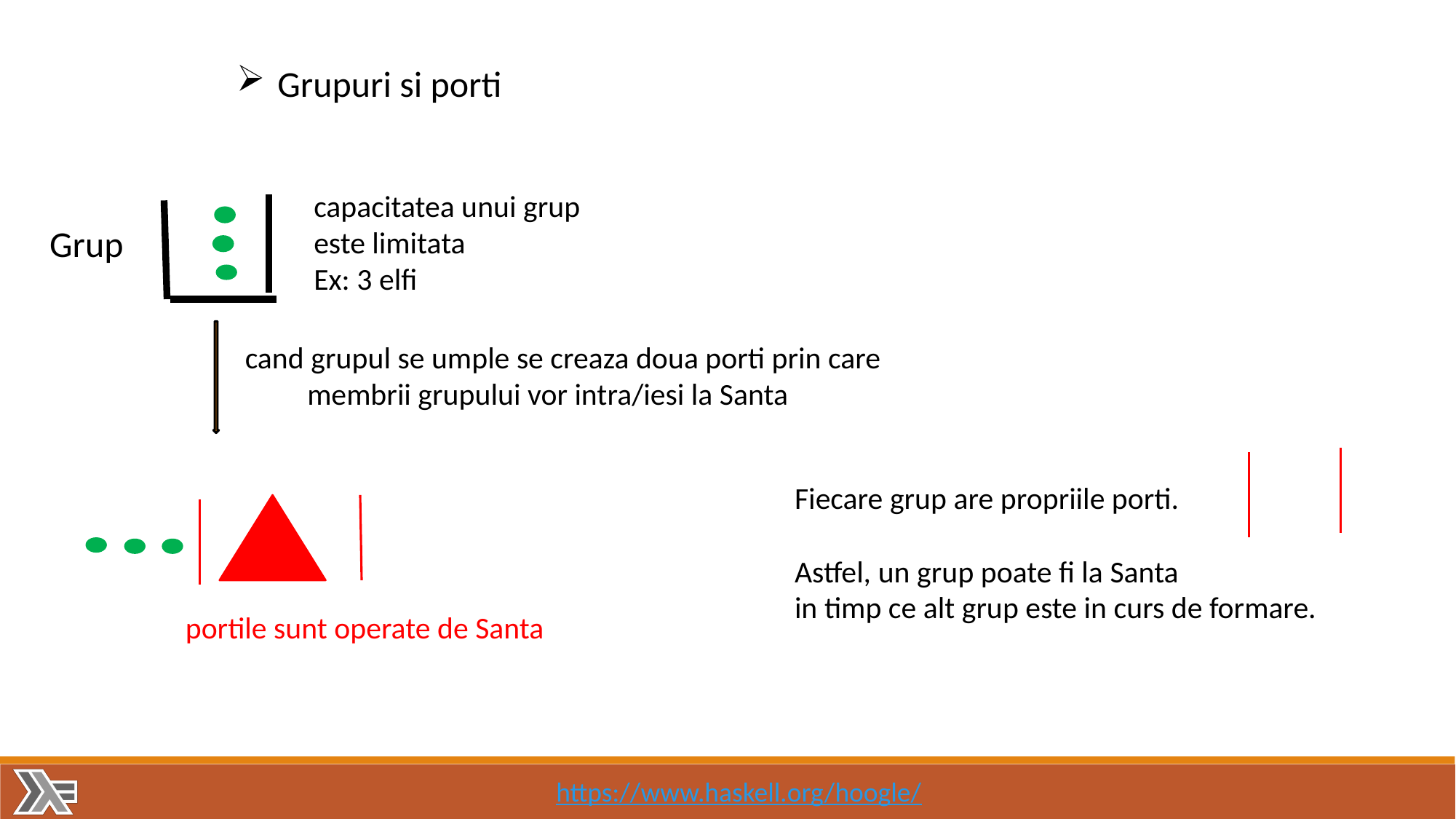

Grupuri si porti
capacitatea unui grup
este limitata
Ex: 3 elfi

Grup

cand grupul se umple se creaza doua porti prin care
         membrii grupului vor intra/iesi la Santa

Fiecare grup are propriile porti.

Astfel, un grup poate fi la Santa
in timp ce alt grup este in curs de formare.

portile sunt operate de Santa